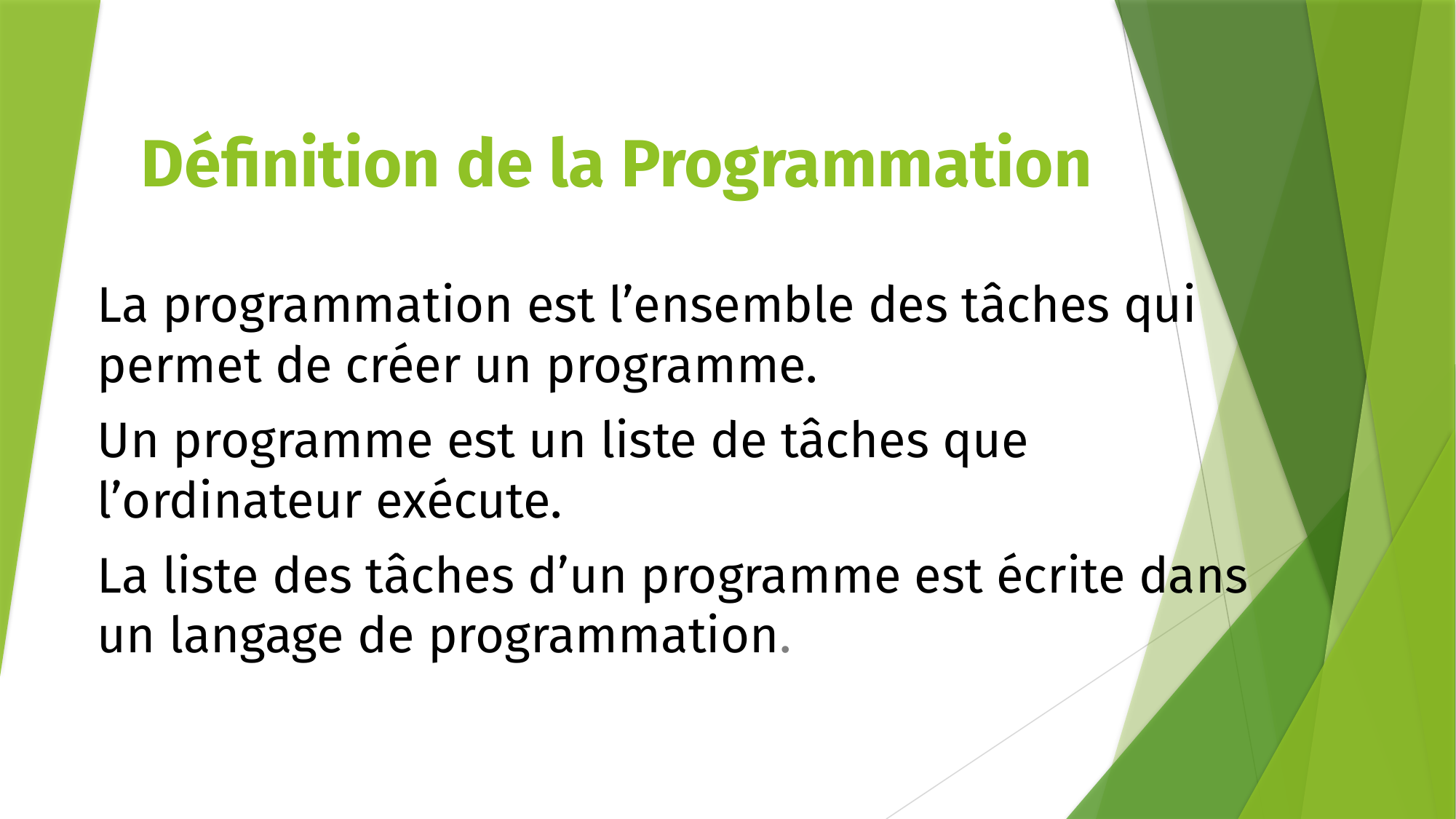

# Définition de la Programmation
La programmation est l’ensemble des tâches qui permet de créer un programme.
Un programme est un liste de tâches que l’ordinateur exécute.
La liste des tâches d’un programme est écrite dans un langage de programmation.